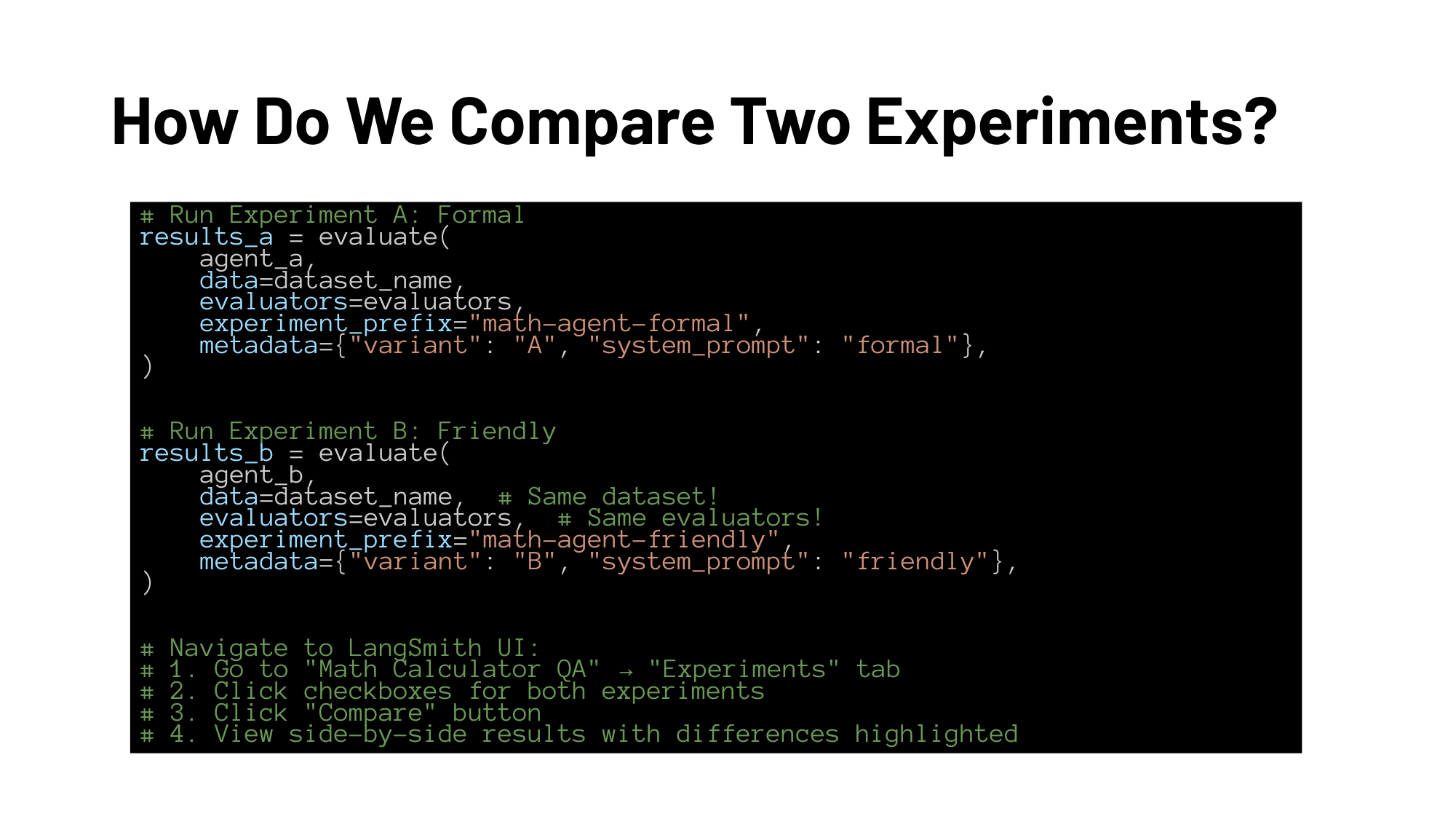

# How Do We Compare Two Experiments?
# Run Experiment A: Formal
results_a = evaluate(
    agent_a,
    data=dataset_name,
    evaluators=evaluators,
    experiment_prefix="math-agent-formal",
    metadata={"variant": "A", "system_prompt": "formal"},
)

# Run Experiment B: Friendly
results_b = evaluate(
    agent_b,
    data=dataset_name,  # Same dataset!
    evaluators=evaluators,  # Same evaluators!
    experiment_prefix="math-agent-friendly",
    metadata={"variant": "B", "system_prompt": "friendly"},
)

# Navigate to LangSmith UI:
# 1. Go to "Math Calculator QA" → "Experiments" tab
# 2. Click checkboxes for both experiments
# 3. Click "Compare" button
# 4. View side-by-side results with differences highlighted